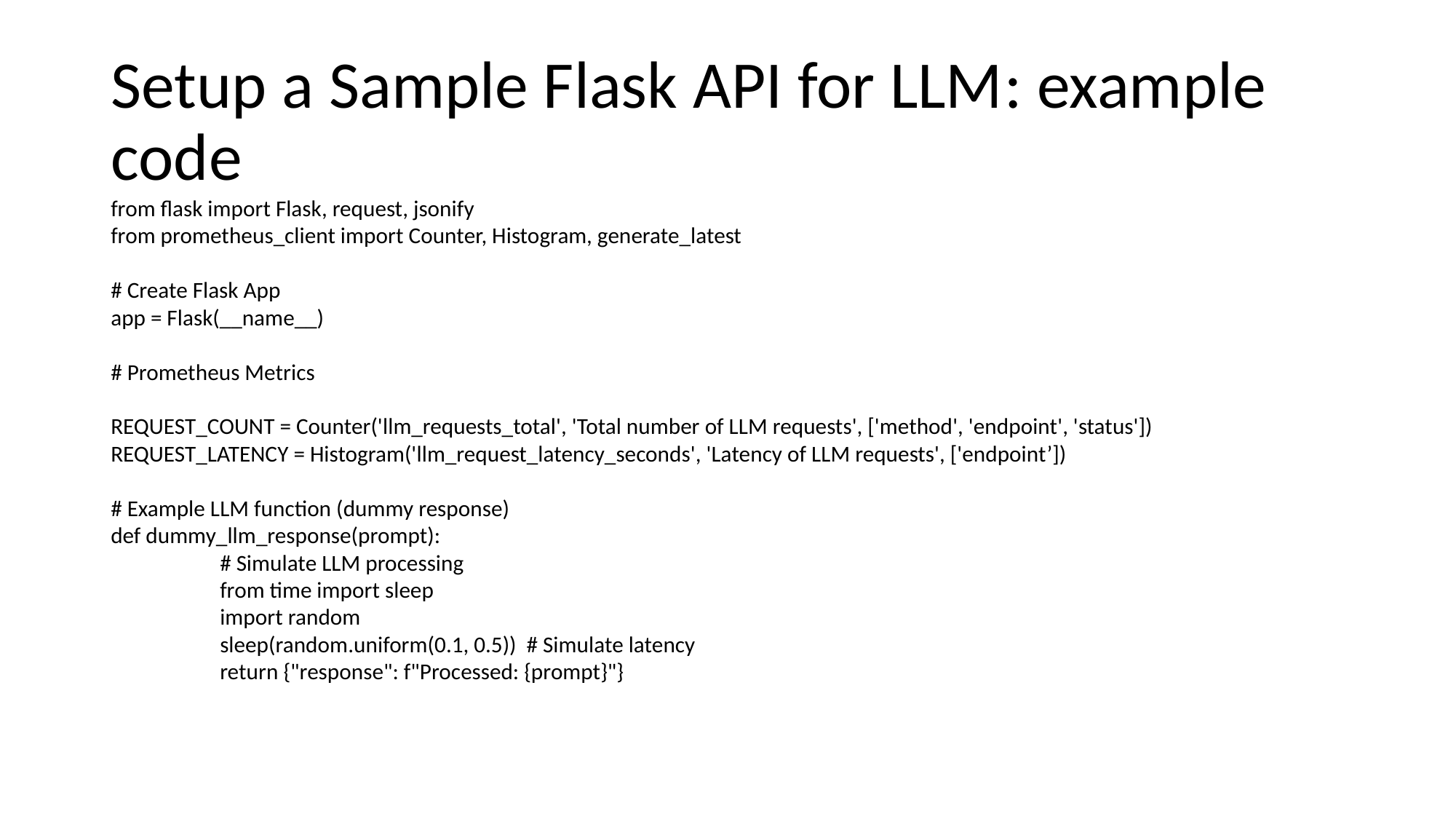

# Setup a Sample Flask API for LLM: example code
from flask import Flask, request, jsonify
from prometheus_client import Counter, Histogram, generate_latest

# Create Flask App
app = Flask(__name__)

# Prometheus Metrics

REQUEST_COUNT = Counter('llm_requests_total', 'Total number of LLM requests', ['method', 'endpoint', 'status']) REQUEST_LATENCY = Histogram('llm_request_latency_seconds', 'Latency of LLM requests', ['endpoint’])

# Example LLM function (dummy response)
def dummy_llm_response(prompt):
	# Simulate LLM processing
	from time import sleep
	import random
	sleep(random.uniform(0.1, 0.5))  # Simulate latency
	return {"response": f"Processed: {prompt}"}